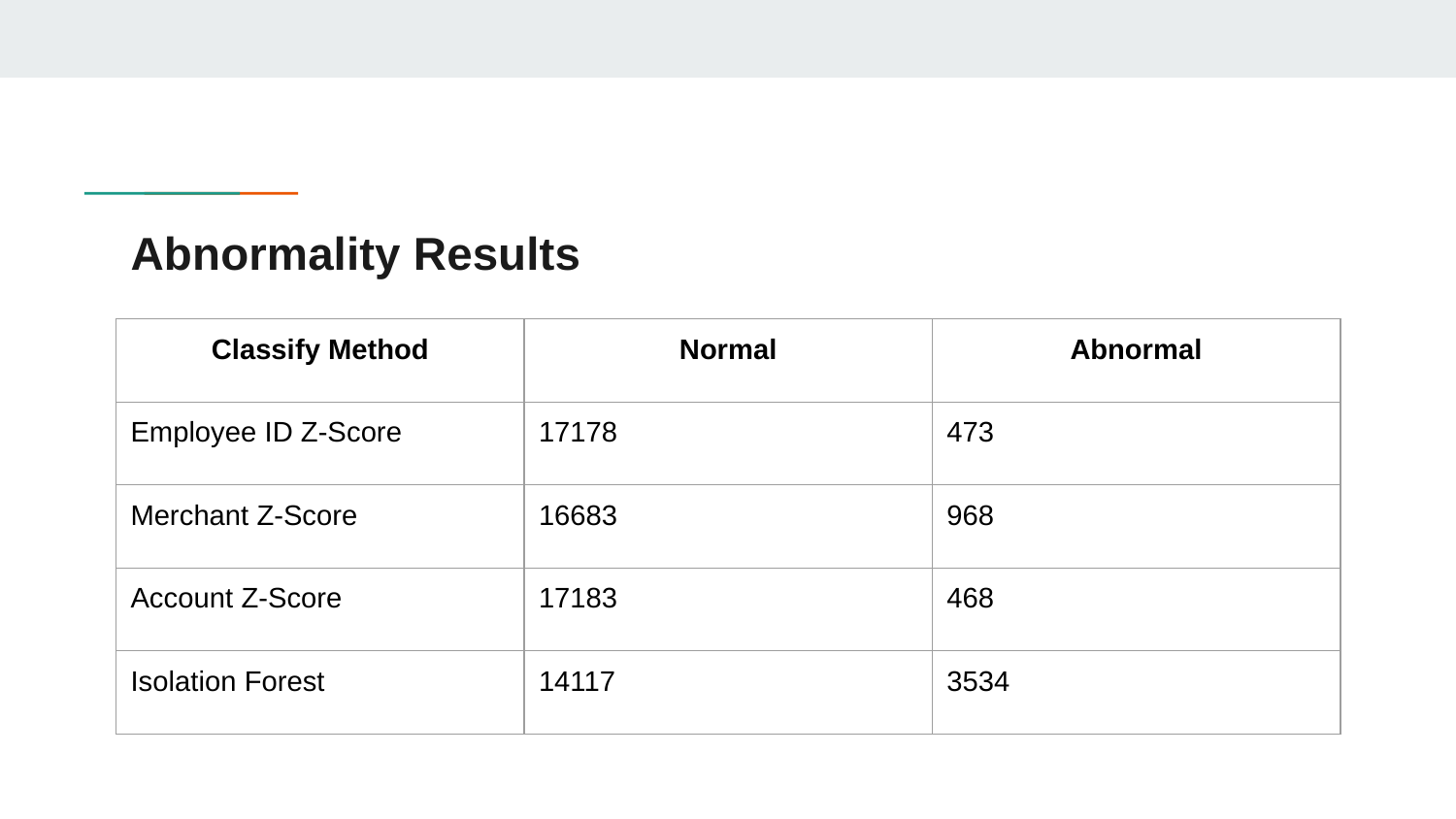

# Abnormality Results
| Classify Method | Normal | Abnormal |
| --- | --- | --- |
| Employee ID Z-Score | 17178 | 473 |
| Merchant Z-Score | 16683 | 968 |
| Account Z-Score | 17183 | 468 |
| Isolation Forest | 14117 | 3534 |